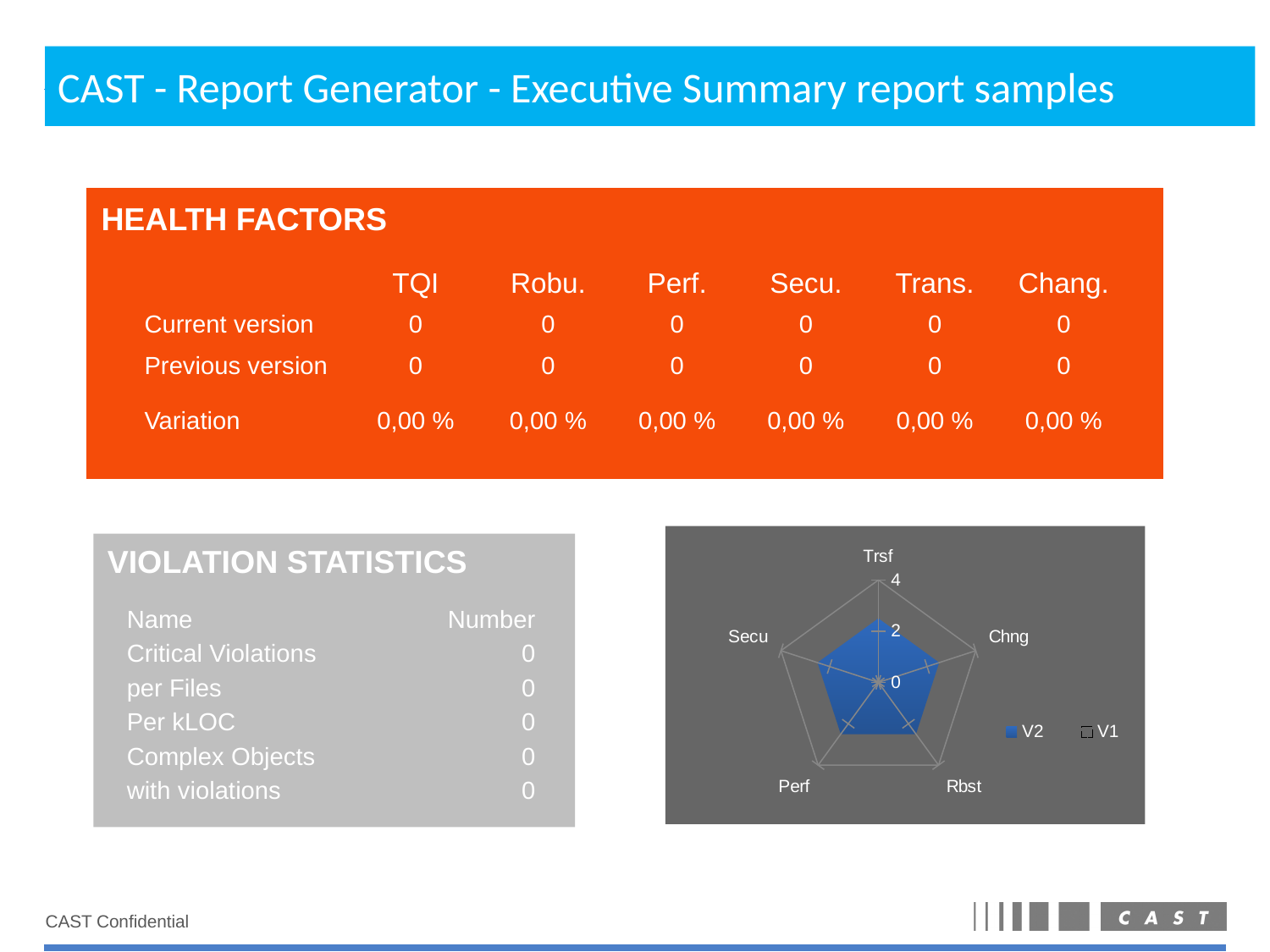

CAST - Report Generator - Executive Summary report samples

HEALTH FACTORS
|  | TQI | Robu. | Perf. | Secu. | Trans. | Chang. |
| --- | --- | --- | --- | --- | --- | --- |
| Current version | 0 | 0 | 0 | 0 | 0 | 0 |
| Previous version | 0 | 0 | 0 | 0 | 0 | 0 |
| Variation | 0,00 % | 0,00 % | 0,00 % | 0,00 % | 0,00 % | 0,00 % |

VIOLATION STATISTICS

### Chart

| Category | V2 | V1 |
|---|---|---|
| Trsf | 2.5 | 1.5 |
| Chng | 2.5 | 1.5 |
| Rbst | 2.5 | 1.5 |
| Perf | 2.5 | 1.5 |
| Secu | 2.5 | 1.5 |
| Name | Number |
| --- | --- |
| Critical Violations | 0 |
| per Files | 0 |
| Per kLOC | 0 |
| Complex Objects | 0 |
| with violations | 0 |